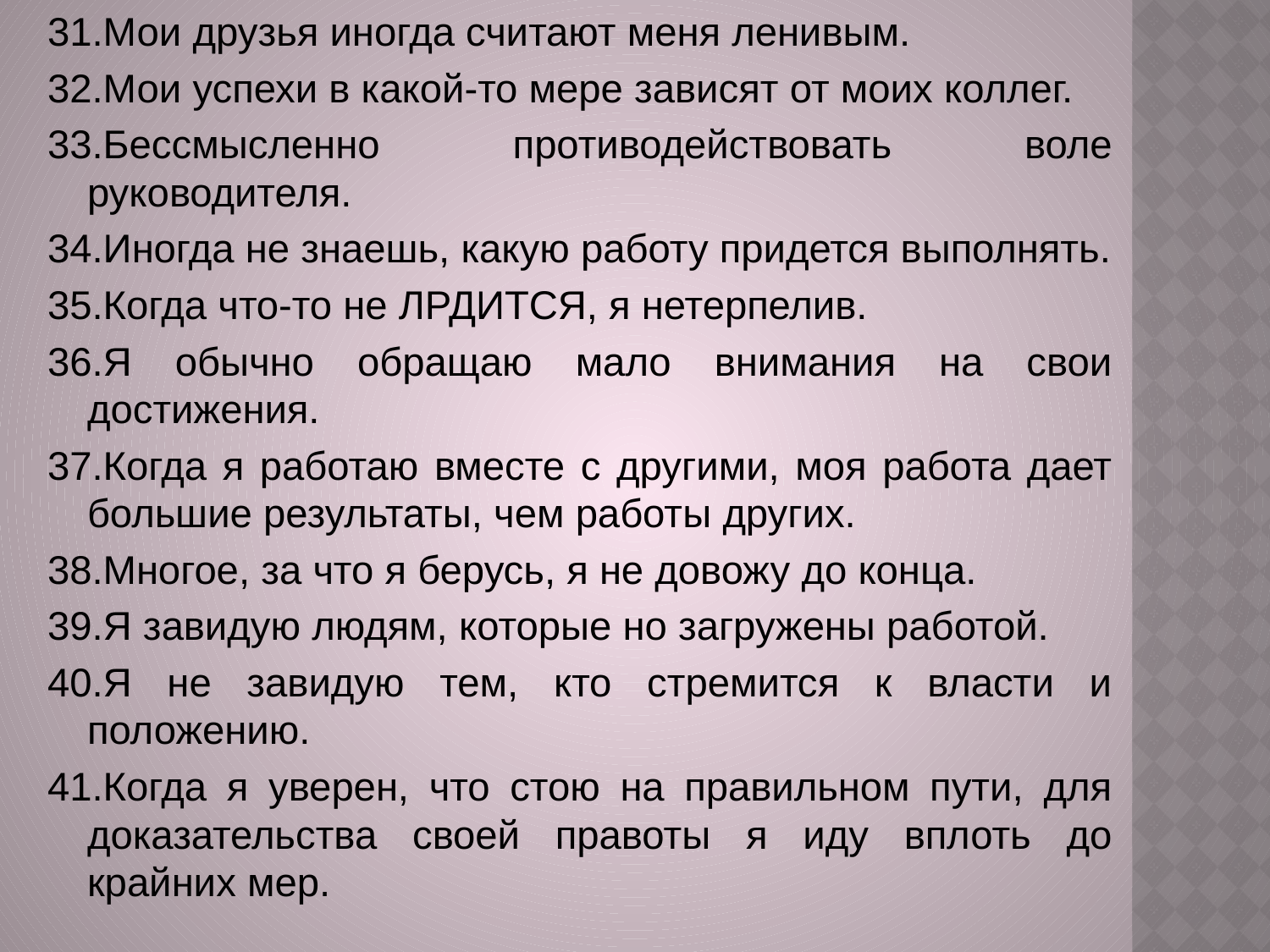

31.Мои друзья иногда считают меня ленивым.
32.Мои успехи в какой-то мере зависят от моих коллег.
33.Бессмысленно противодействовать воле руководителя.
34.Иногда не знаешь, какую работу придется выполнять.
35.Когда что-то не ЛРДИТСЯ, я нетерпелив.
36.Я обычно обращаю мало внимания на свои достижения.
37.Когда я работаю вместе с другими, моя работа дает большие результаты, чем работы других.
38.Многое, за что я берусь, я не довожу до конца.
39.Я завидую людям, которые но загружены работой.
40.Я не завидую тем, кто стремится к власти и положению.
41.Когда я уверен, что стою на правильном пути, для доказательства своей правоты я иду вплоть до крайних мер.